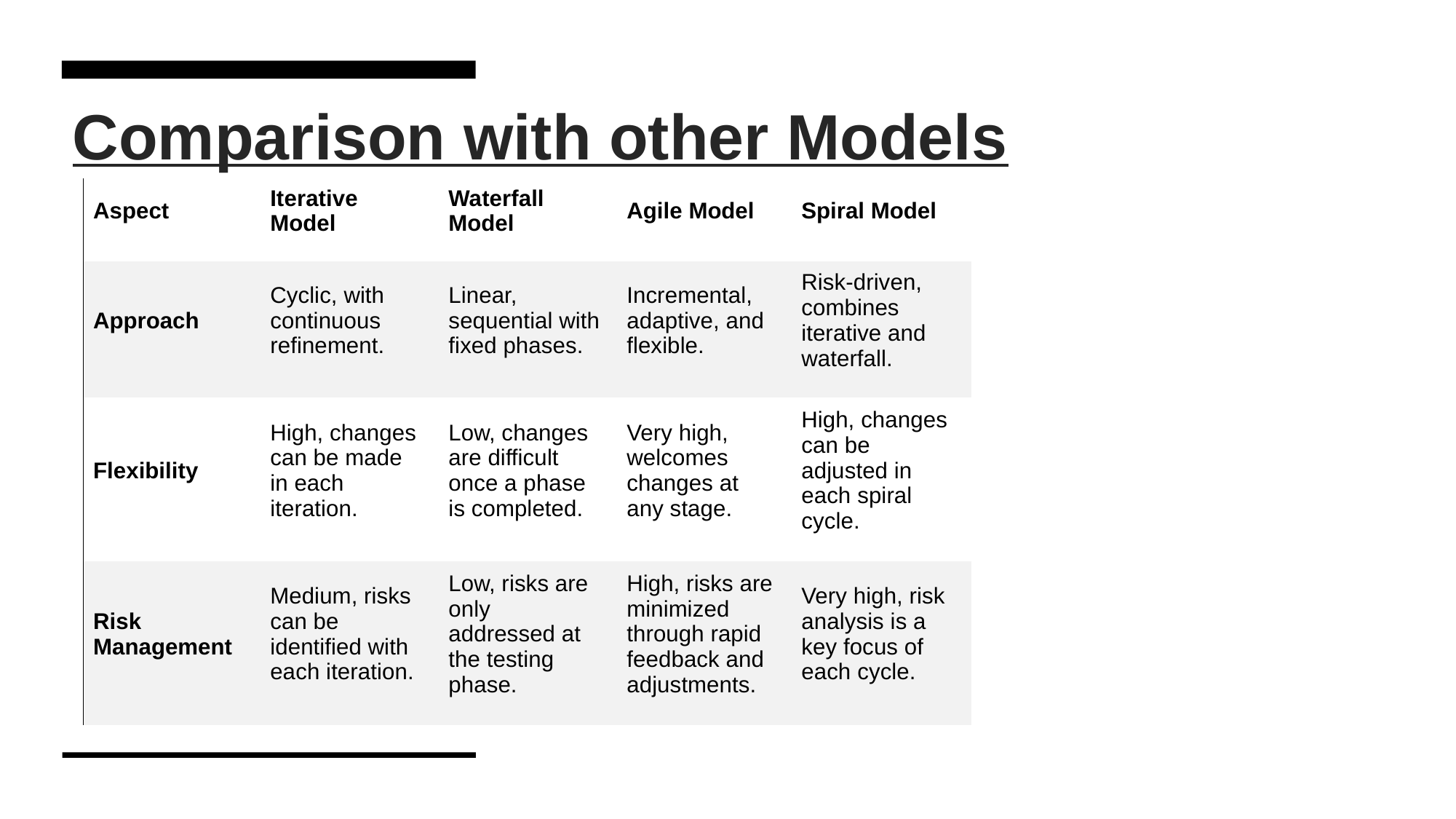

# Comparison with other Models
| Aspect | Iterative Model | Waterfall Model | Agile Model | Spiral Model |
| --- | --- | --- | --- | --- |
| Approach | Cyclic, with continuous refinement. | Linear, sequential with fixed phases. | Incremental, adaptive, and flexible. | Risk-driven, combines iterative and waterfall. |
| Flexibility | High, changes can be made in each iteration. | Low, changes are difficult once a phase is completed. | Very high, welcomes changes at any stage. | High, changes can be adjusted in each spiral cycle. |
| Risk Management | Medium, risks can be identified with each iteration. | Low, risks are only addressed at the testing phase. | High, risks are minimized through rapid feedback and adjustments. | Very high, risk analysis is a key focus of each cycle. |